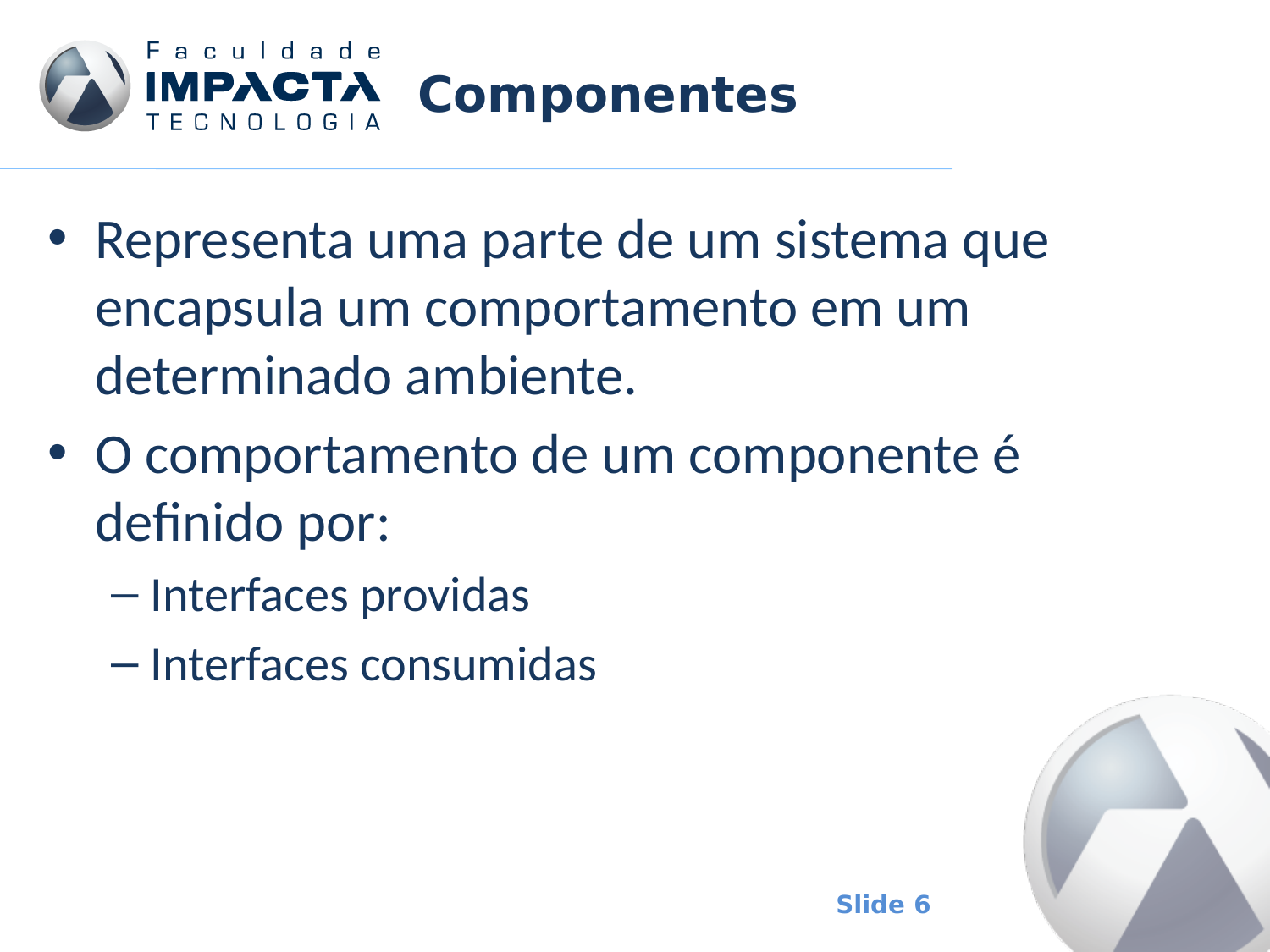

# Componentes
Representa uma parte de um sistema que encapsula um comportamento em um determinado ambiente.
O comportamento de um componente é definido por:
Interfaces providas
Interfaces consumidas